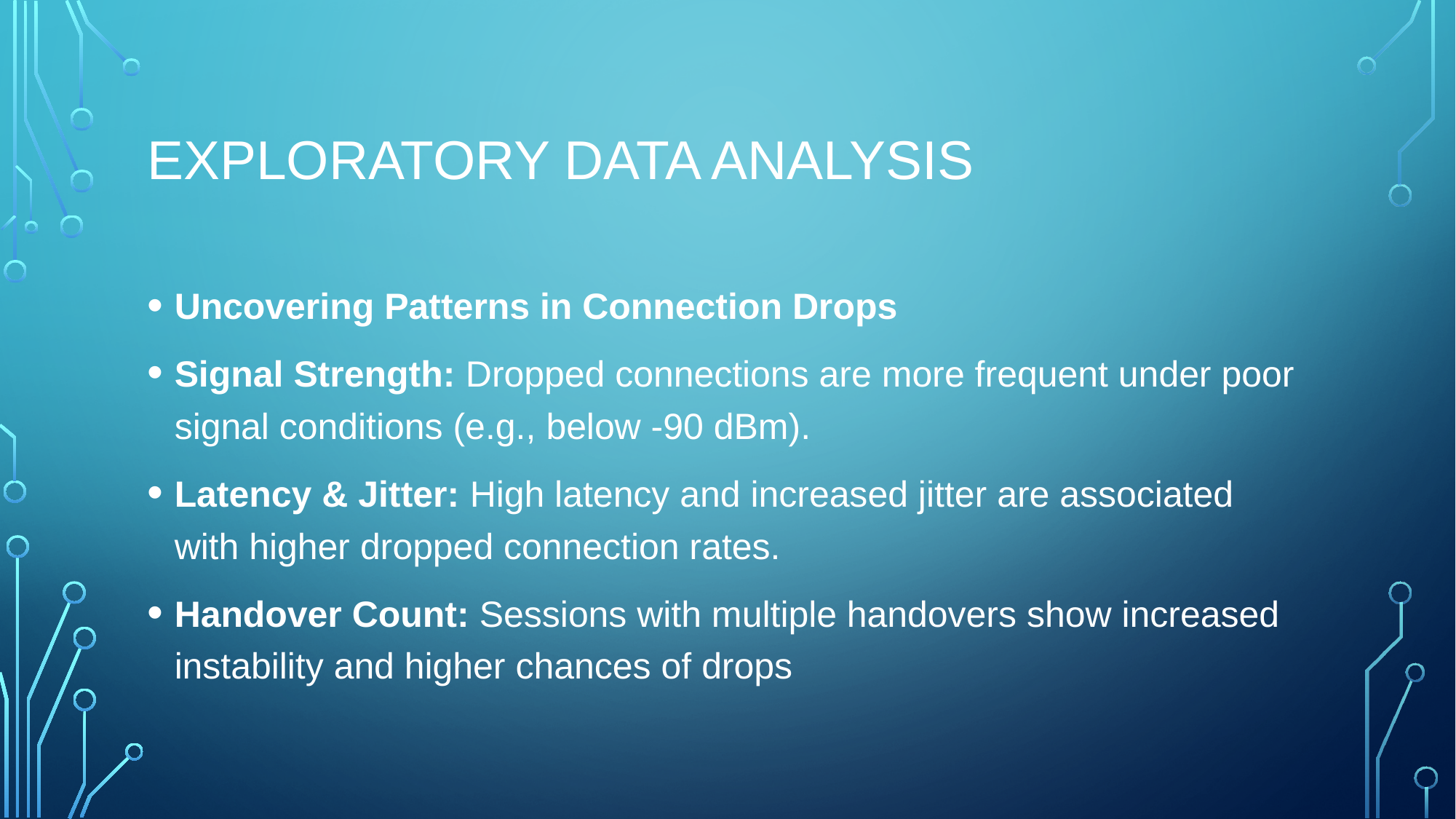

# Exploratory data analysis
Uncovering Patterns in Connection Drops
Signal Strength: Dropped connections are more frequent under poor signal conditions (e.g., below -90 dBm).
Latency & Jitter: High latency and increased jitter are associated with higher dropped connection rates.
Handover Count: Sessions with multiple handovers show increased instability and higher chances of drops